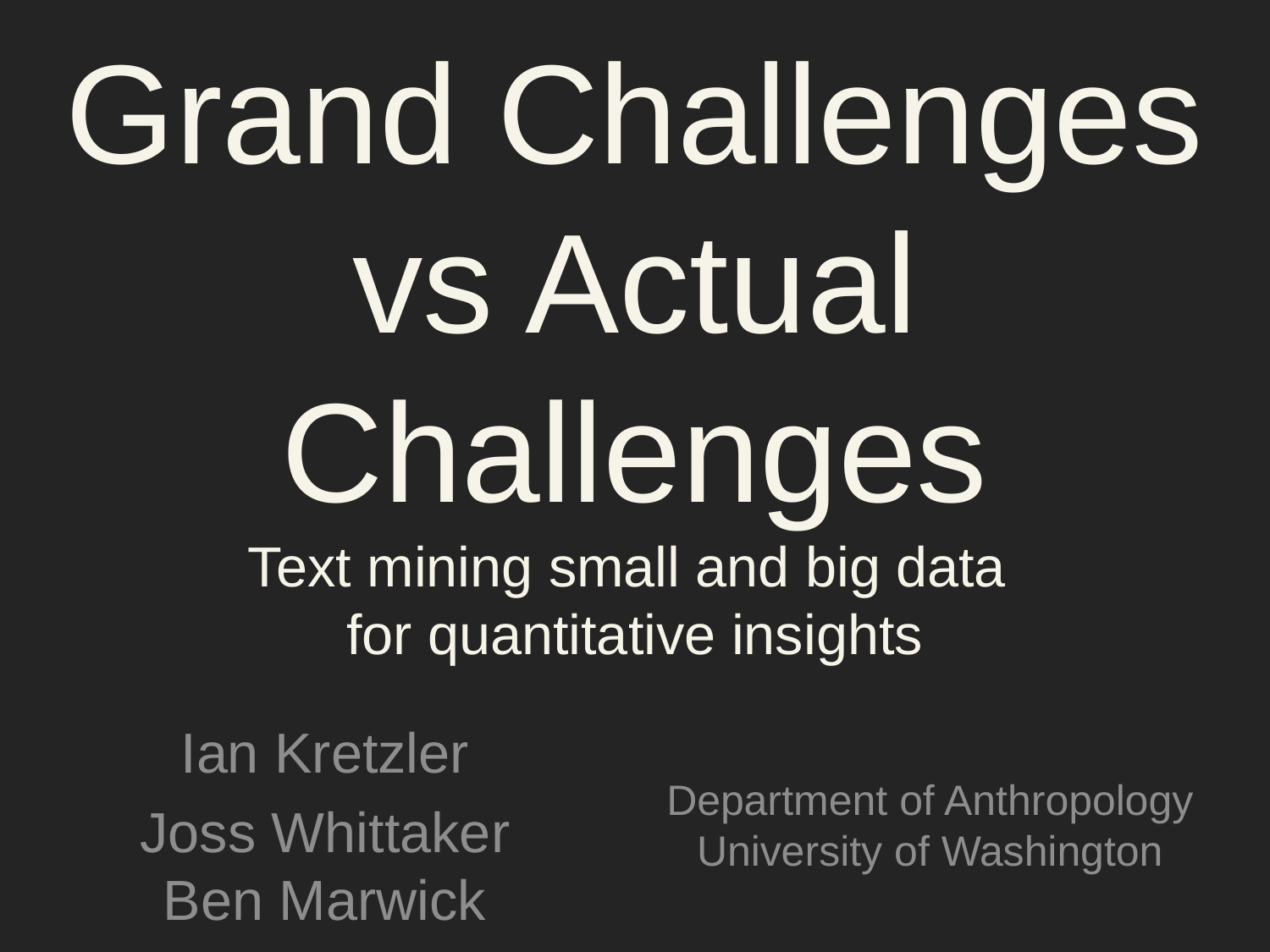

# Grand Challenges vs Actual Challenges Text mining small and big data for quantitative insights
Ian Kretzler
Joss Whittaker
Ben Marwick
Department of Anthropology
University of Washington